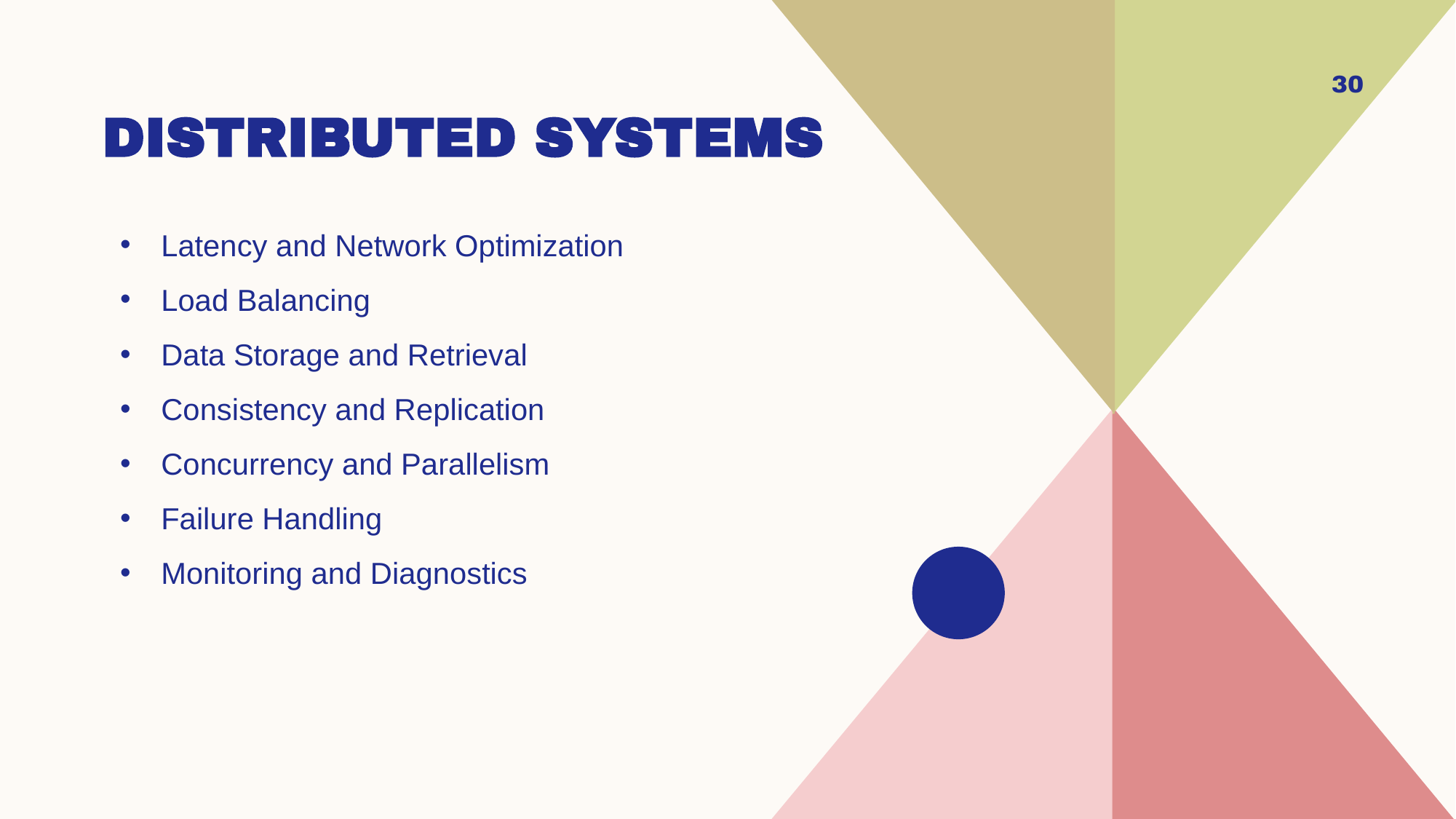

30
# Distributed systems
Latency and Network Optimization
Load Balancing
Data Storage and Retrieval
Consistency and Replication
Concurrency and Parallelism
Failure Handling
Monitoring and Diagnostics